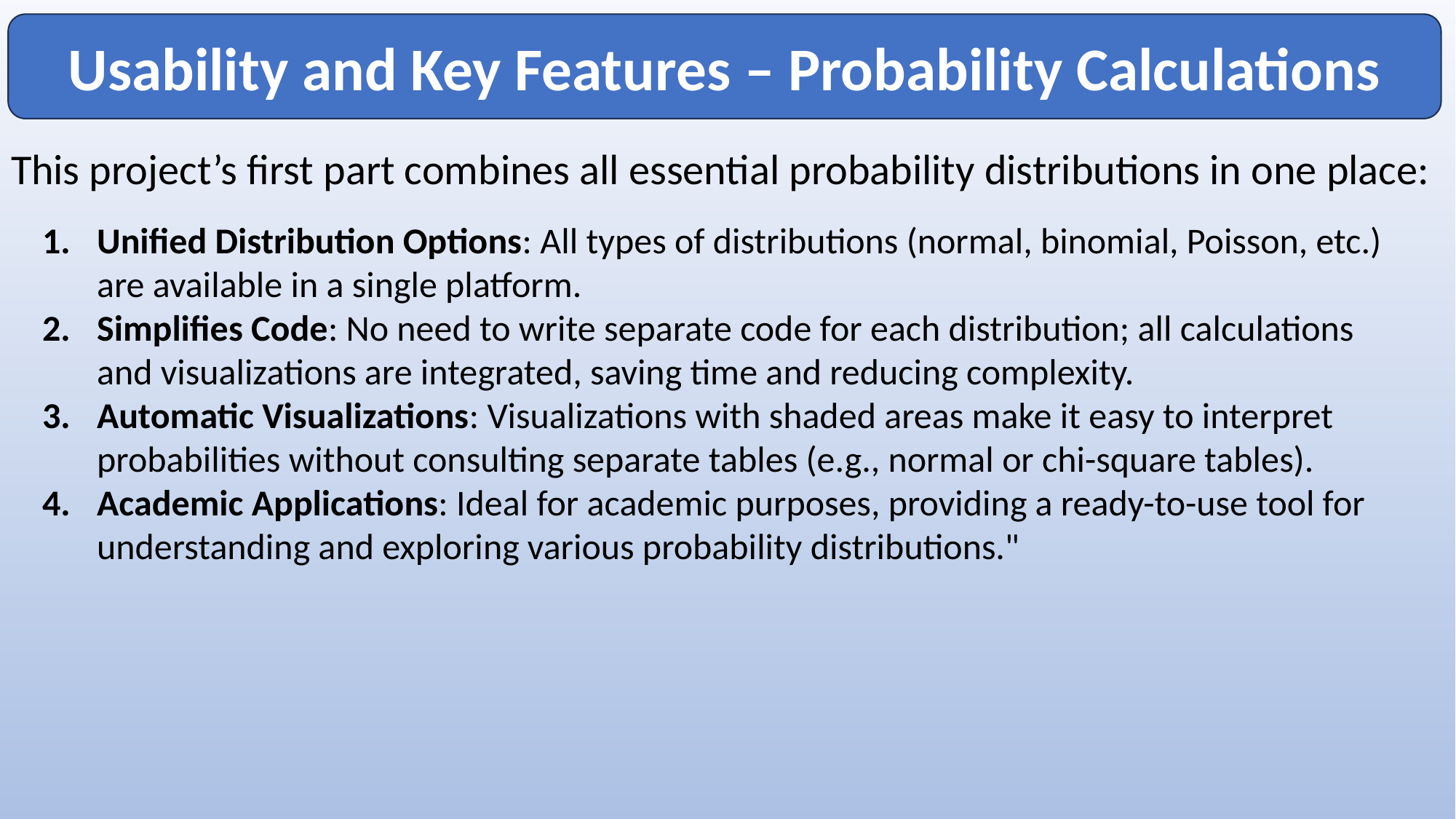

#
Usability and Key Features – Probability Calculations
This project’s first part combines all essential probability distributions in one place:
Unified Distribution Options: All types of distributions (normal, binomial, Poisson, etc.) are available in a single platform.
Simplifies Code: No need to write separate code for each distribution; all calculations and visualizations are integrated, saving time and reducing complexity.
Automatic Visualizations: Visualizations with shaded areas make it easy to interpret probabilities without consulting separate tables (e.g., normal or chi-square tables).
Academic Applications: Ideal for academic purposes, providing a ready-to-use tool for understanding and exploring various probability distributions."